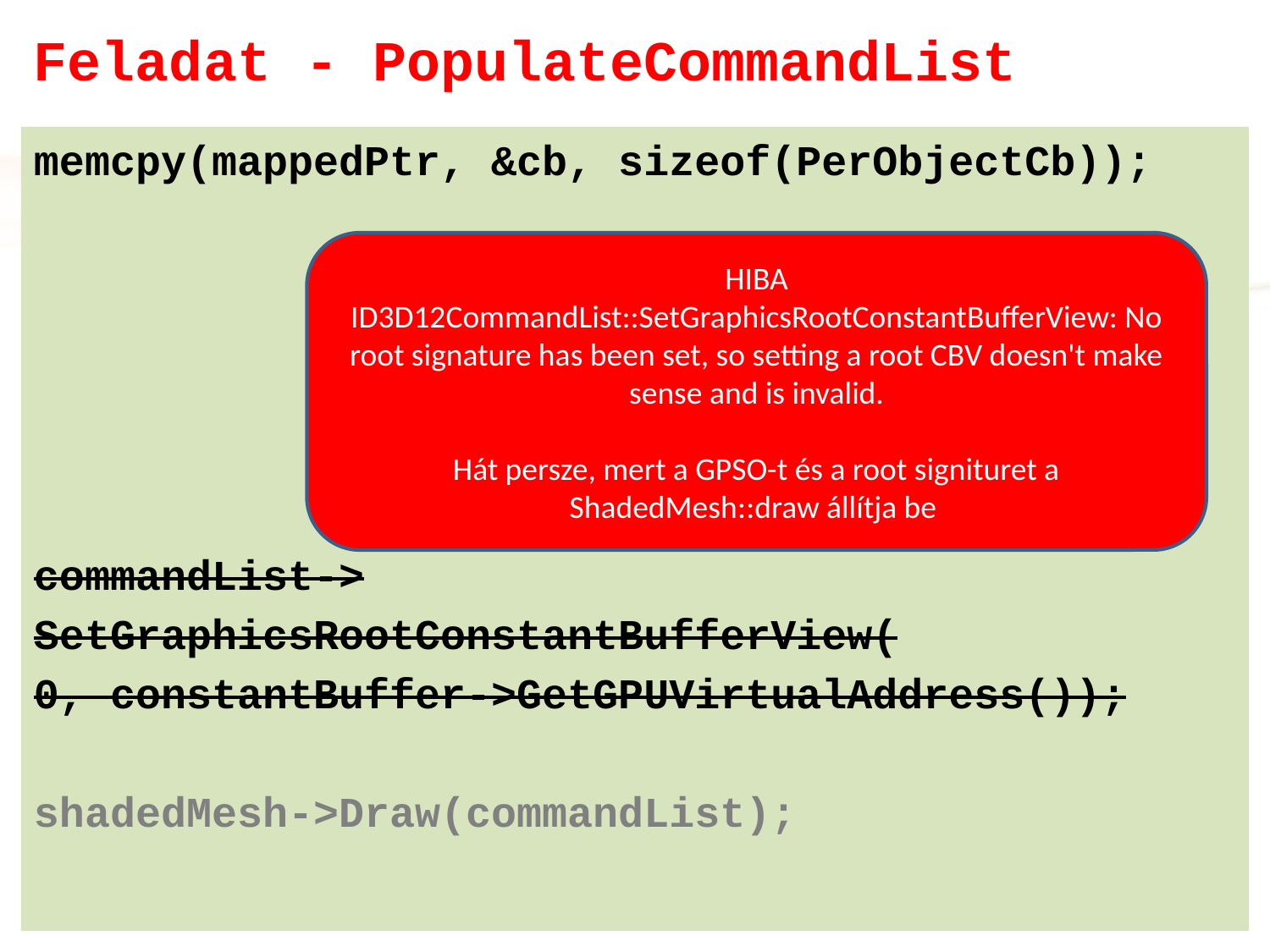

# Feladat - PopulateCommandList
memcpy(mappedPtr, &cb, sizeof(PerObjectCb));​
​

commandList->​
SetGraphicsRootConstantBufferView(​
0, constantBuffer->GetGPUVirtualAddress());​
​
shadedMesh->Draw(commandList);

HIBA
ID3D12CommandList::SetGraphicsRootConstantBufferView: No root signature has been set, so setting a root CBV doesn't make sense and is invalid.

Hát persze, mert a GPSO-t és a root signituret a ShadedMesh::draw állítja be